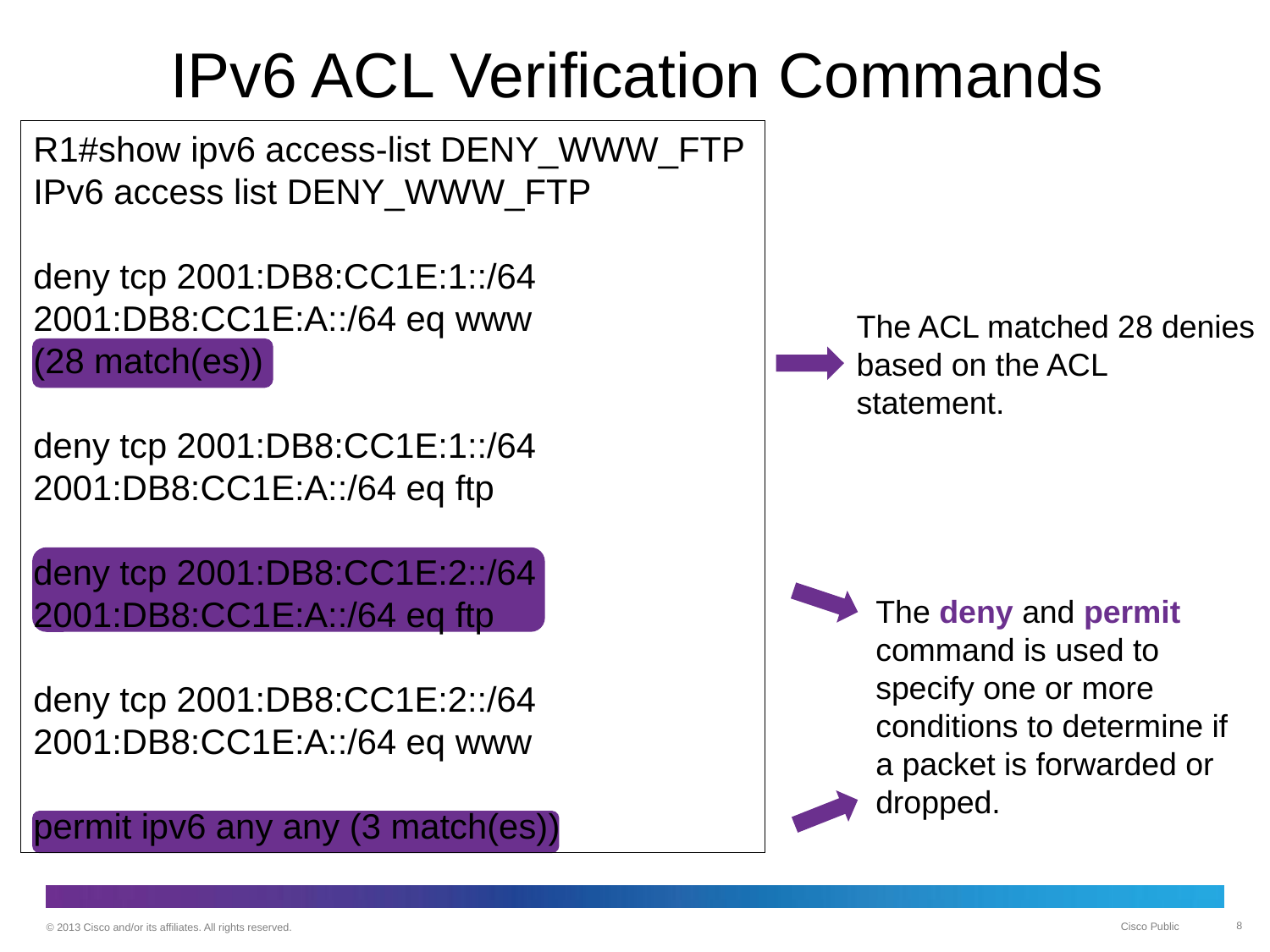

# IPv6 ACL Verification Commands
R1#show ipv6 access-list DENY_WWW_FTP
IPv6 access list DENY_WWW_FTP

deny tcp 2001:DB8:CC1E:1::/64 2001:DB8:CC1E:A::/64 eq www
(28 match(es))

deny tcp 2001:DB8:CC1E:1::/64 2001:DB8:CC1E:A::/64 eq ftp

deny tcp 2001:DB8:CC1E:2::/64 2001:DB8:CC1E:A::/64 eq ftp

deny tcp 2001:DB8:CC1E:2::/64 2001:DB8:CC1E:A::/64 eq www

permit ipv6 any any (3 match(es))
The ACL matched 28 denies based on the ACL statement.

The deny and permit command is used to specify one or more conditions to determine if a packet is forwarded or dropped.